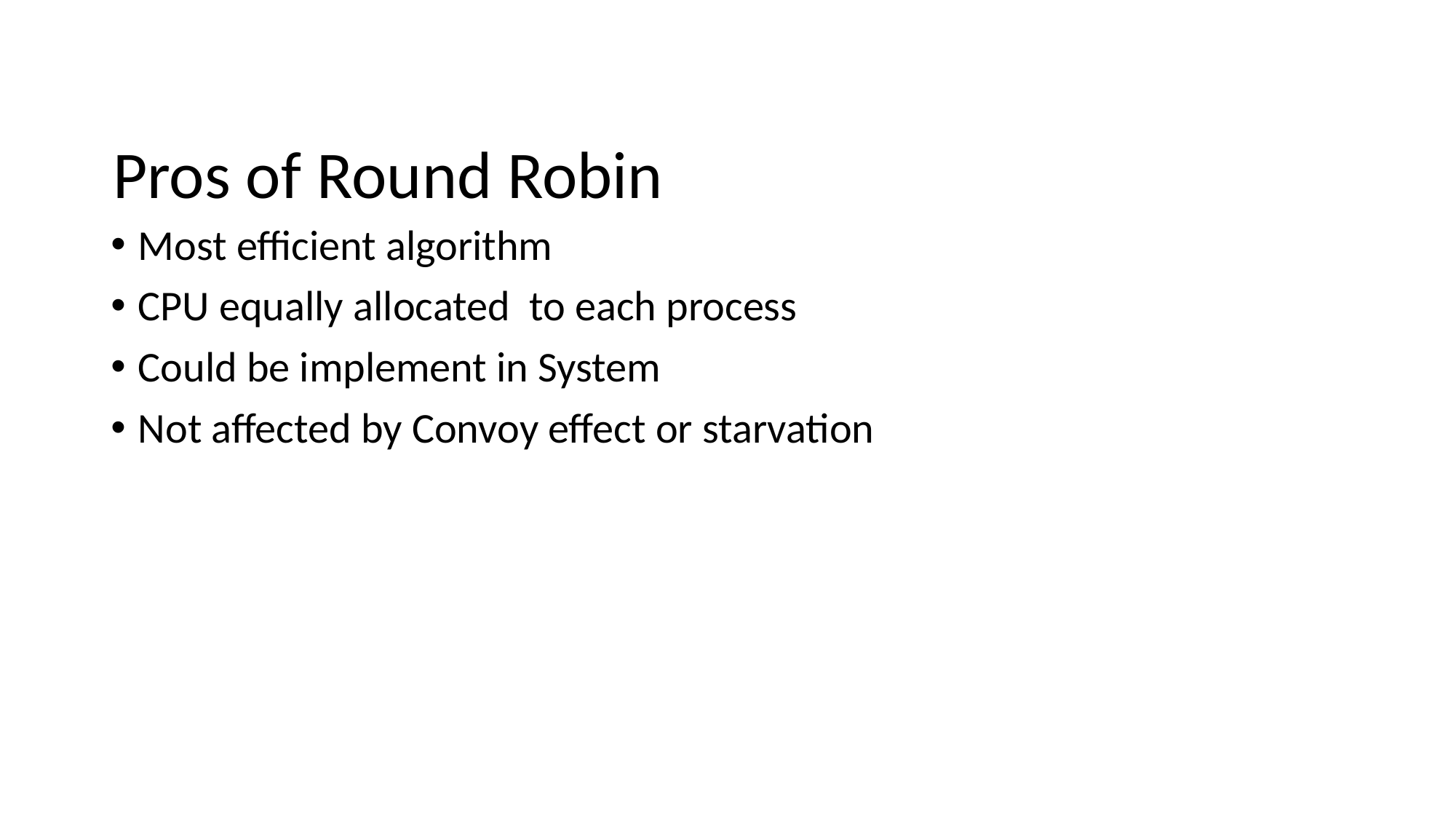

Pros of Round Robin
# Most Efficient algorithm
Most efficient algorithm
CPU equally allocated  to each process
Could be implement in System
Not affected by Convoy effect or starvation